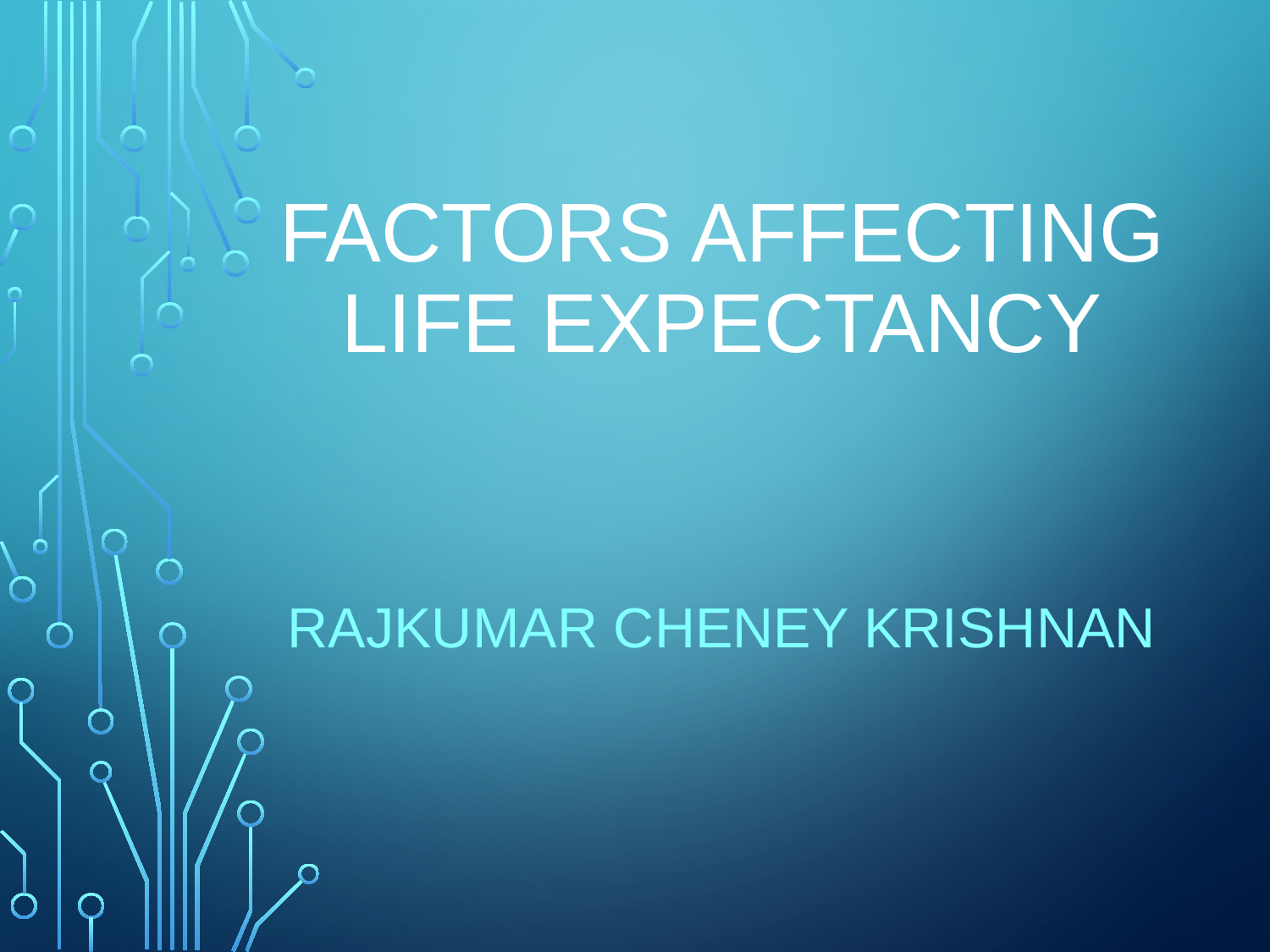

# Factors affecting life expectancy
Rajkumar Cheney krishnan